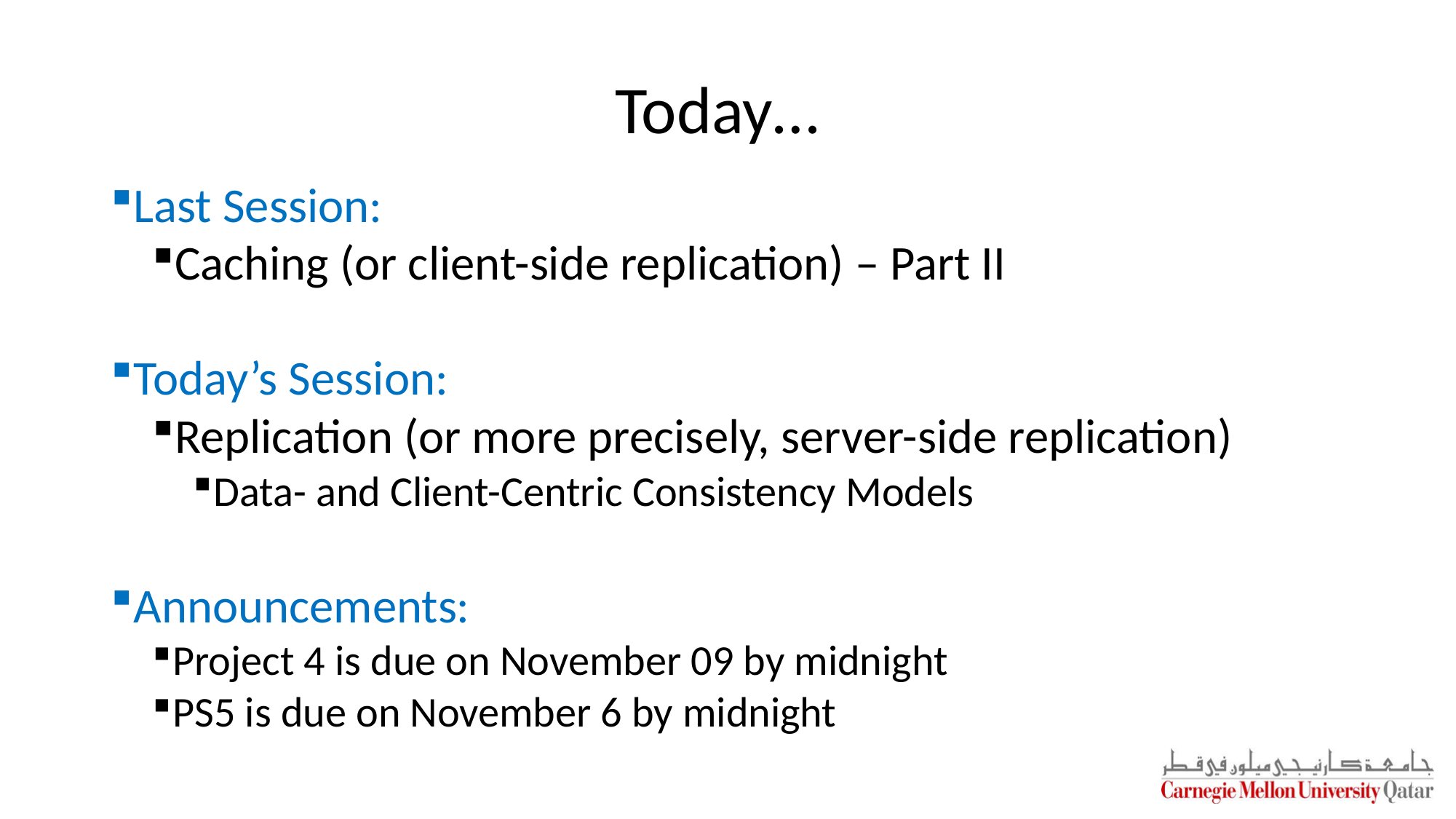

# Today…
Last Session:
Caching (or client-side replication) – Part II

Today’s Session:
Replication (or more precisely, server-side replication)
Data- and Client-Centric Consistency Models

Announcements:
Project 4 is due on November 09 by midnight
PS5 is due on November 6 by midnight